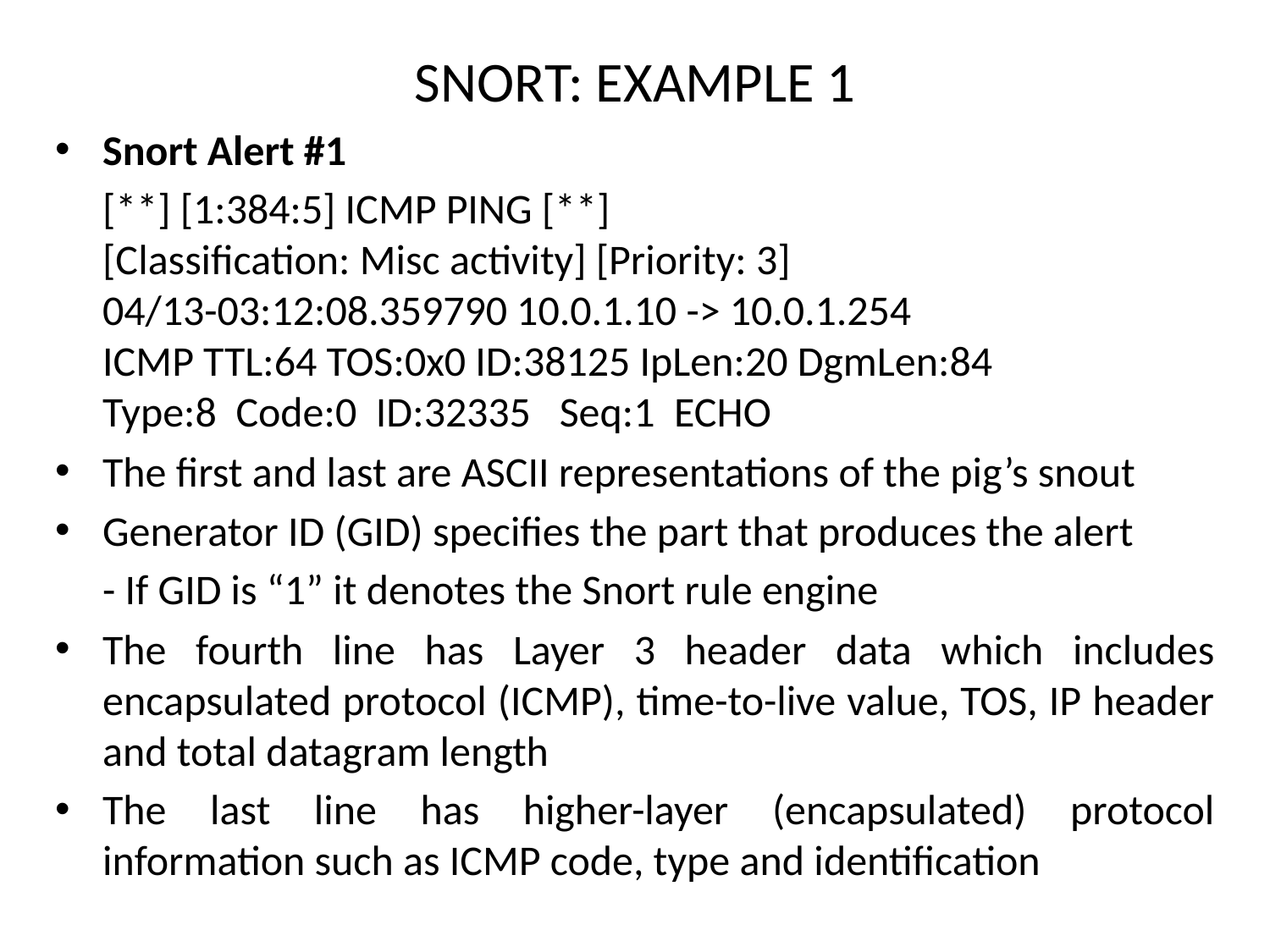

# SNORT: EXAMPLE 1
Snort Alert #1
     [**] [1:384:5] ICMP PING [**]
[Classification: Misc activity] [Priority: 3]
04/13-03:12:08.359790 10.0.1.10 -> 10.0.1.254
ICMP TTL:64 TOS:0x0 ID:38125 IpLen:20 DgmLen:84
Type:8  Code:0  ID:32335   Seq:1  ECHO
The first and last are ASCII representations of the pig’s snout
Generator ID (GID) specifies the part that produces the alert
     - If GID is “1” it denotes the Snort rule engine
The fourth line has Layer 3 header data which includes encapsulated protocol (ICMP), time-to-live value, TOS, IP header and total datagram length
The last line has higher-layer (encapsulated) protocol information such as ICMP code, type and identification